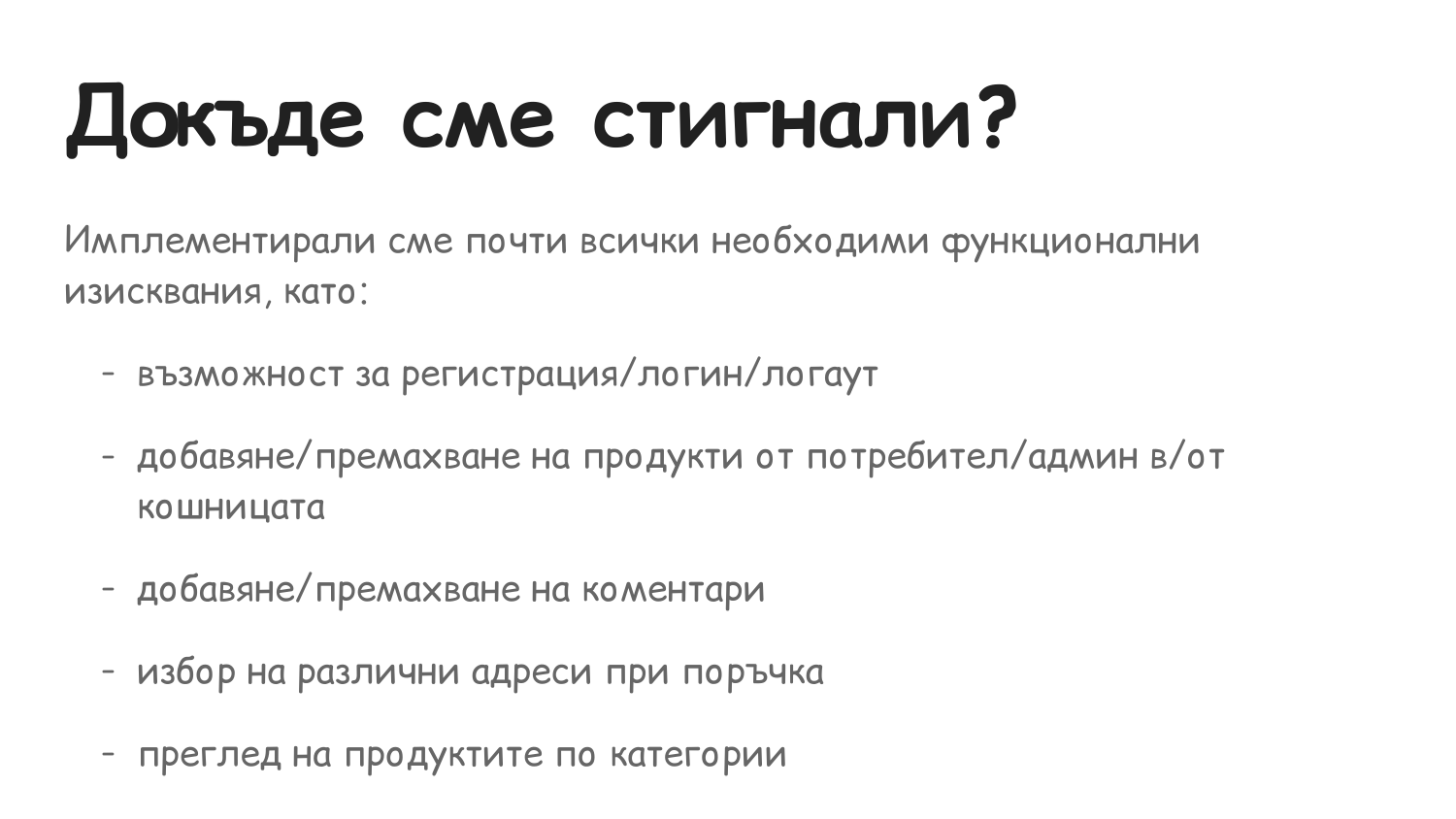

# Докъде сме стигнали?
Имплементирали сме почти всички необходими функционални изисквания, като:
възможност за регистрация/логин/логаут
добавяне/премахване на продукти от потребител/админ в/от кошницата
добавяне/премахване на коментари
избор на различни адреси при поръчка
преглед на продуктите по категории
преглед на кошница/профил-детайли
checkout процес